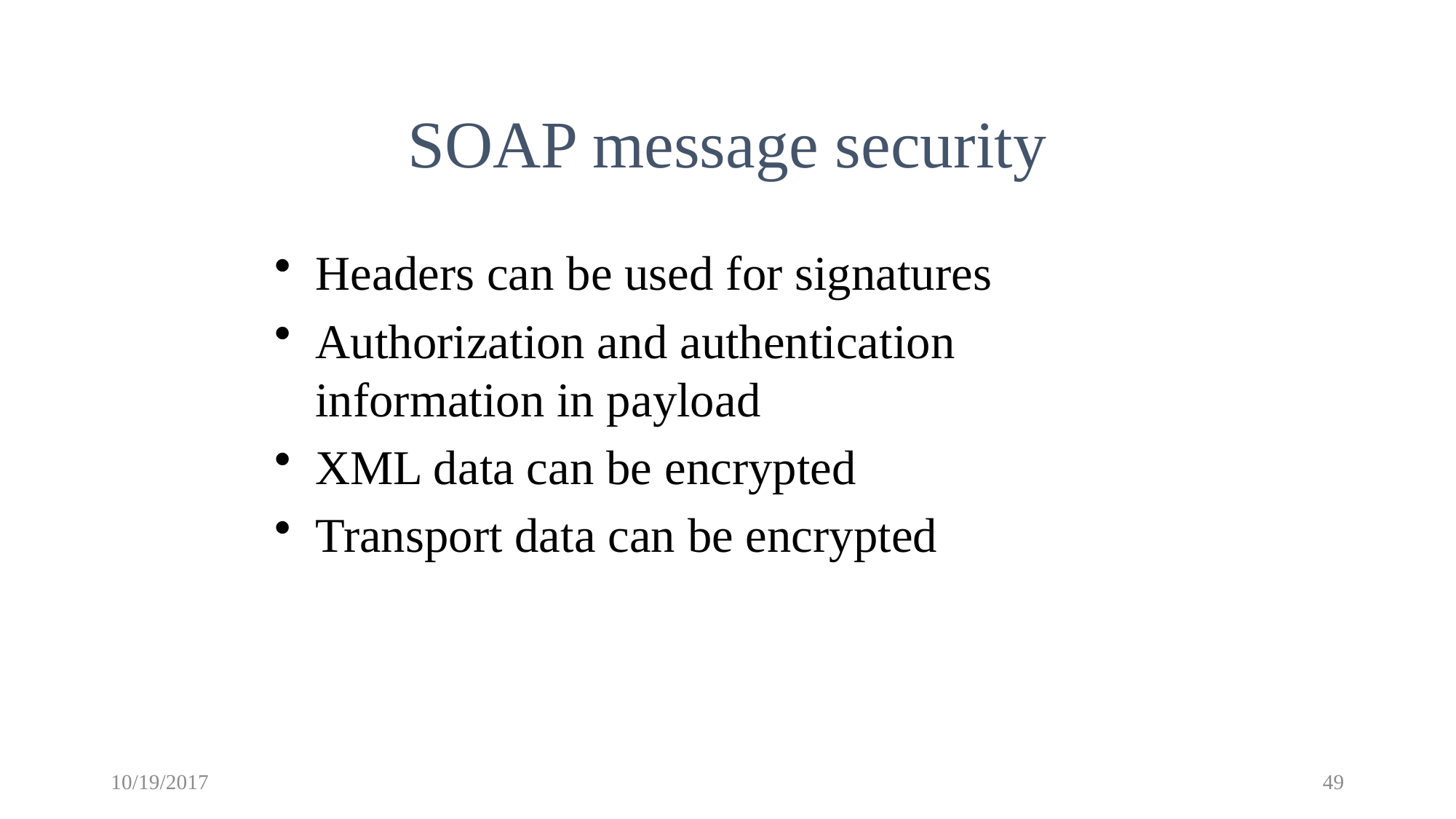

SOAP message security
Headers can be used for signatures
Authorization and authentication information in payload
XML data can be encrypted
Transport data can be encrypted
10/19/2017
49